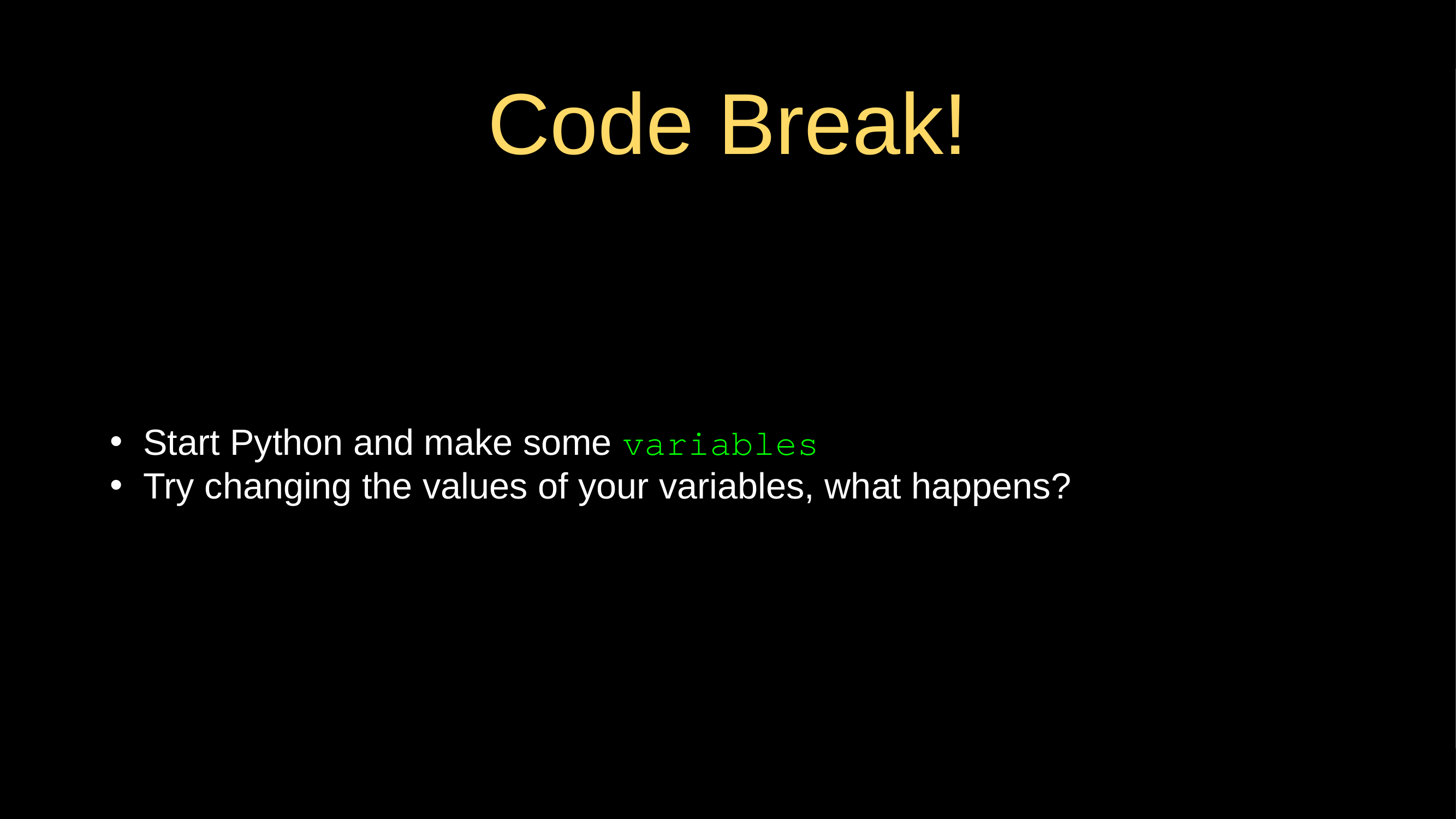

# Code Break!
Start Python and make some variables
Try changing the values of your variables, what happens?